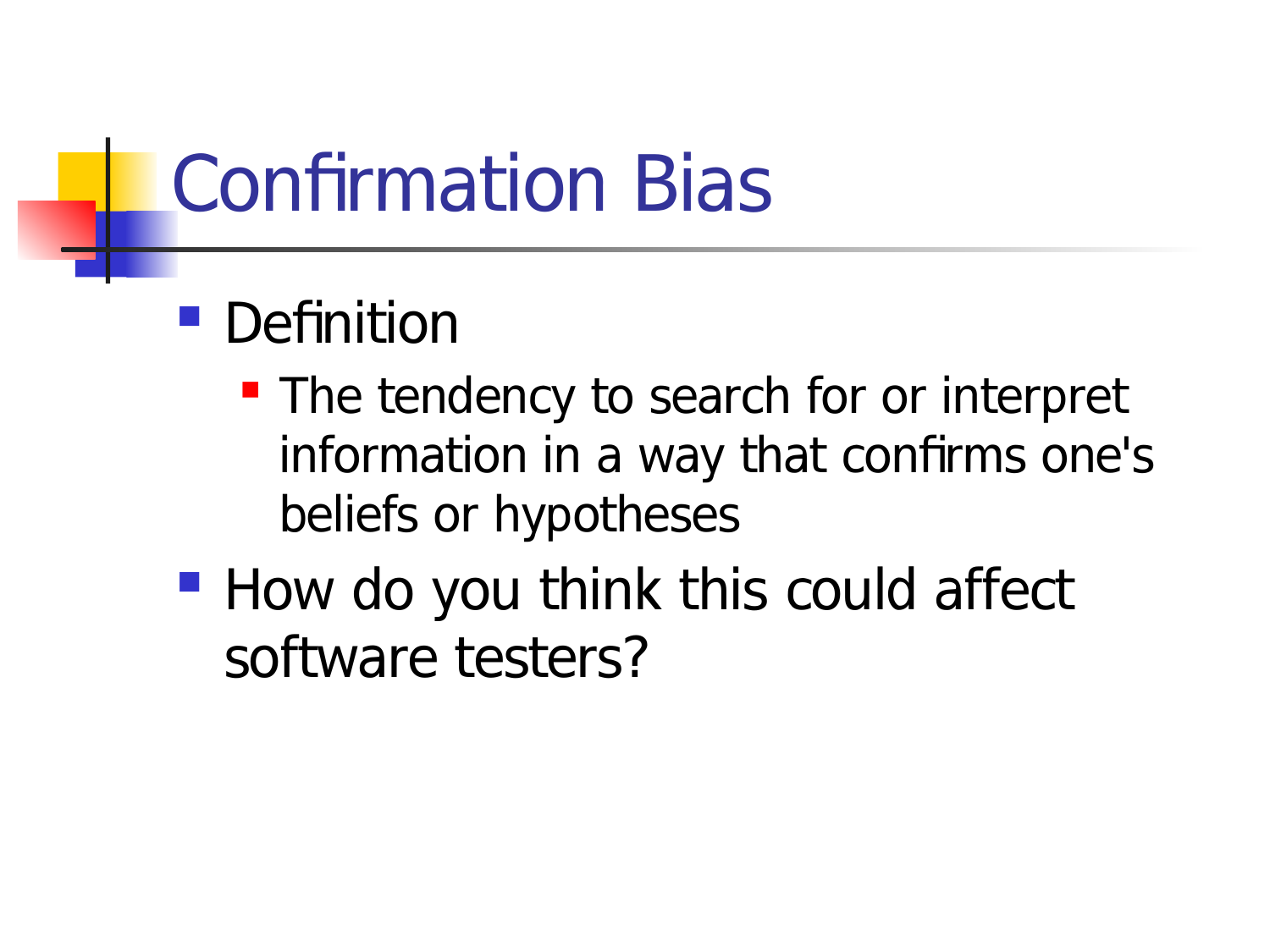

# Confirmation Bias
Definition
The tendency to search for or interpret information in a way that confirms one's beliefs or hypotheses
How do you think this could affect software testers?